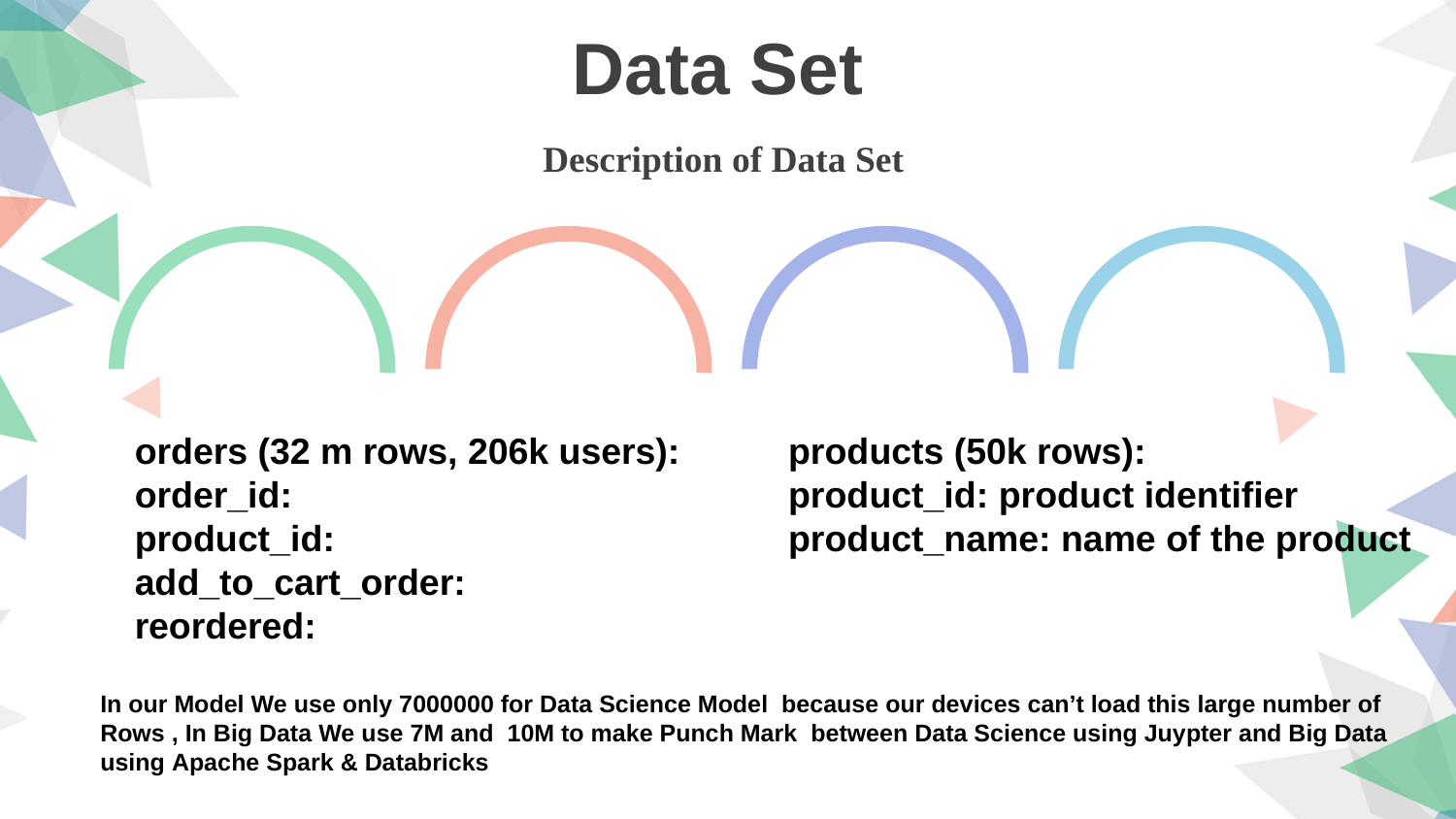

Data Set
Description of Data Set
orders (32 m rows, 206k users):
order_id:
product_id:
add_to_cart_order:
reordered:
products (50k rows):
product_id: product identifier
product_name: name of the product
In our Model We use only 7000000 for Data Science Model  because our devices can’t load this large number of Rows , In Big Data We use 7M and  10M to make Punch Mark  between Data Science using Juypter and Big Data using Apache Spark & Databricks